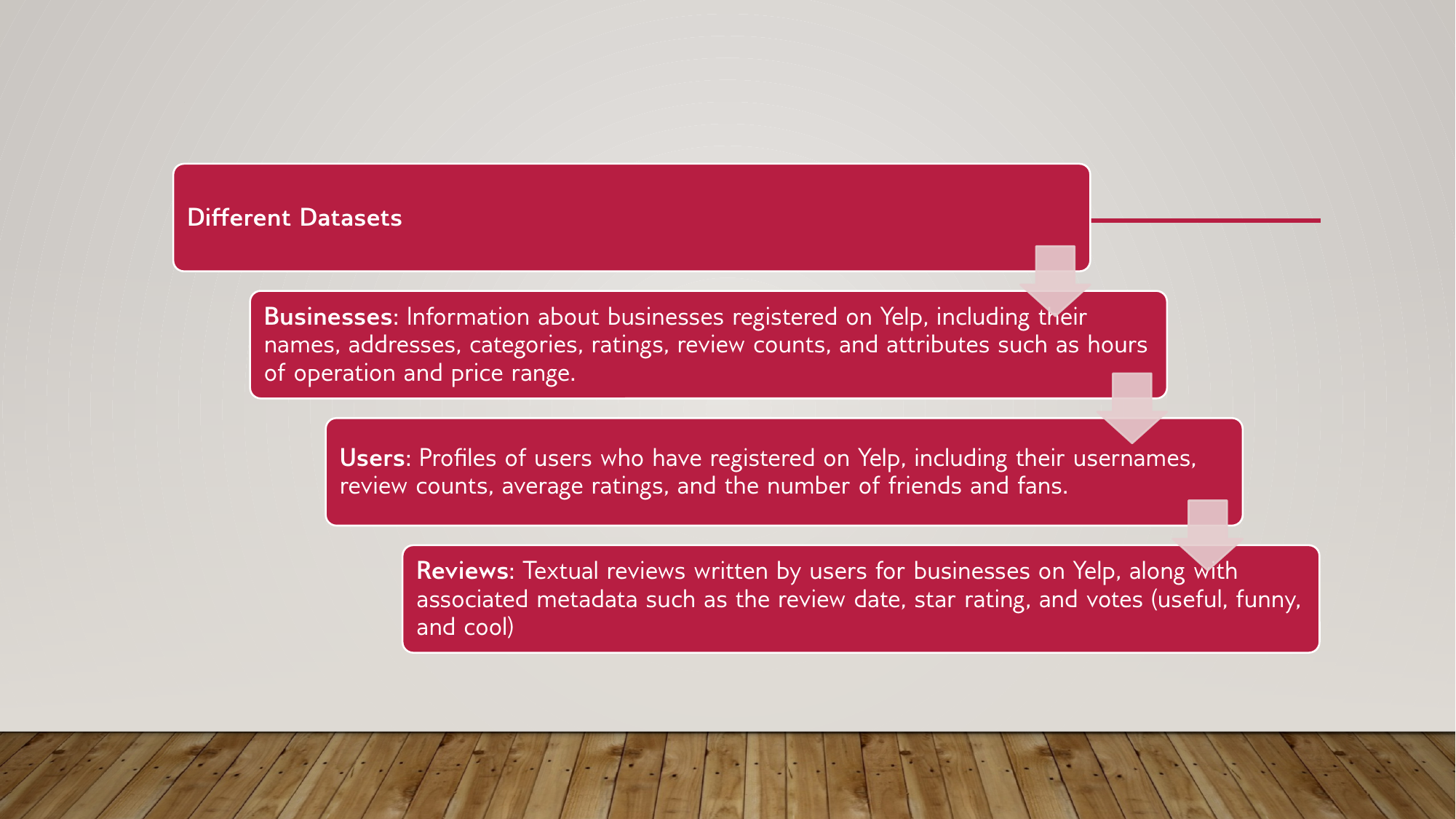

# .
Different Datasets
Businesses: Information about businesses registered on Yelp, including their names, addresses, categories, ratings, review counts, and attributes such as hours of operation and price range.
Users: Profiles of users who have registered on Yelp, including their usernames, review counts, average ratings, and the number of friends and fans.
Reviews: Textual reviews written by users for businesses on Yelp, along with associated metadata such as the review date, star rating, and votes (useful, funny, and cool)